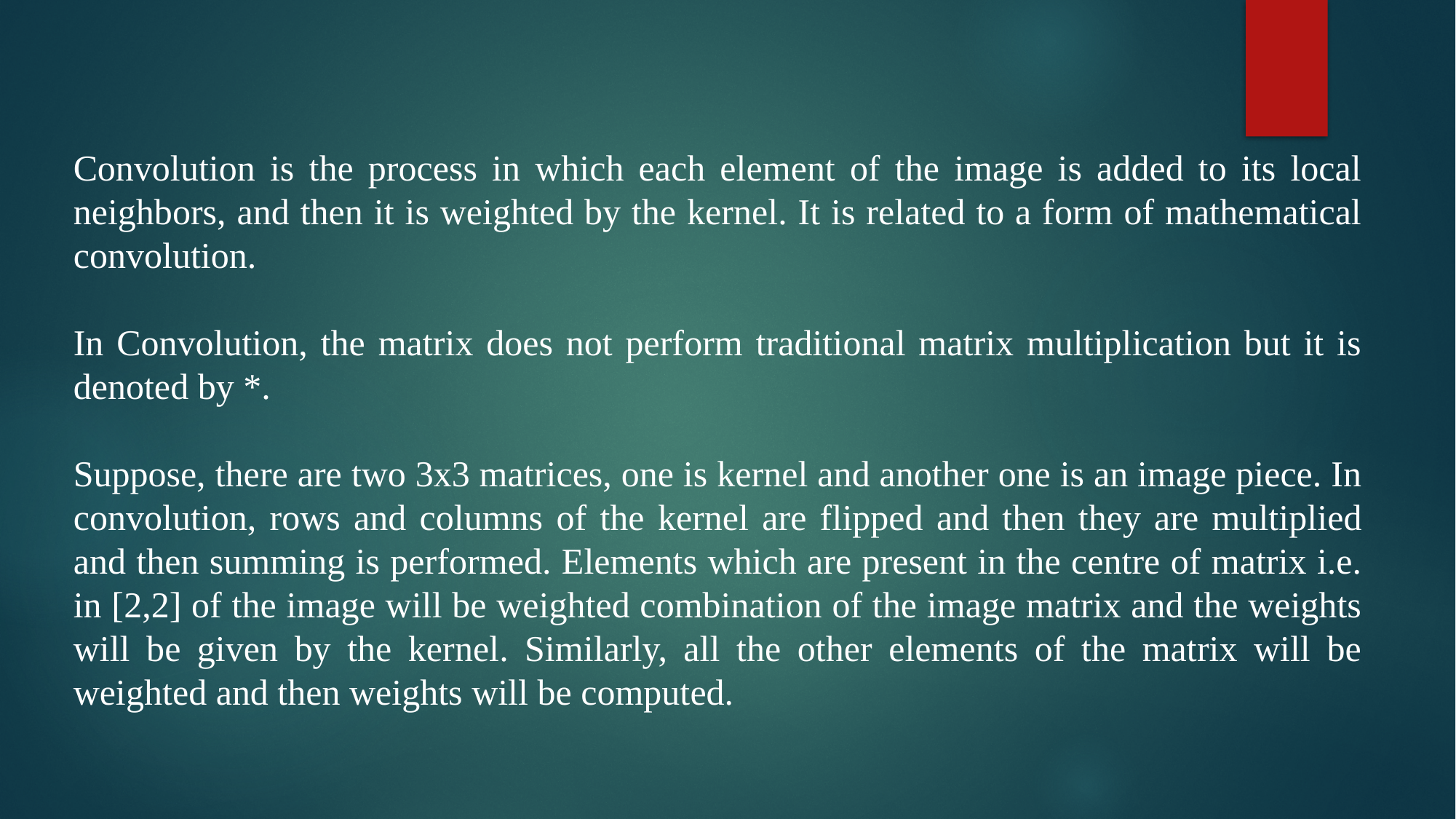

Convolution is the process in which each element of the image is added to its local neighbors, and then it is weighted by the kernel. It is related to a form of mathematical convolution.

In Convolution, the matrix does not perform traditional matrix multiplication but it is denoted by *.

Suppose, there are two 3x3 matrices, one is kernel and another one is an image piece. In convolution, rows and columns of the kernel are flipped and then they are multiplied and then summing is performed. Elements which are present in the centre of matrix i.e. in [2,2] of the image will be weighted combination of the image matrix and the weights will be given by the kernel. Similarly, all the other elements of the matrix will be weighted and then weights will be computed.